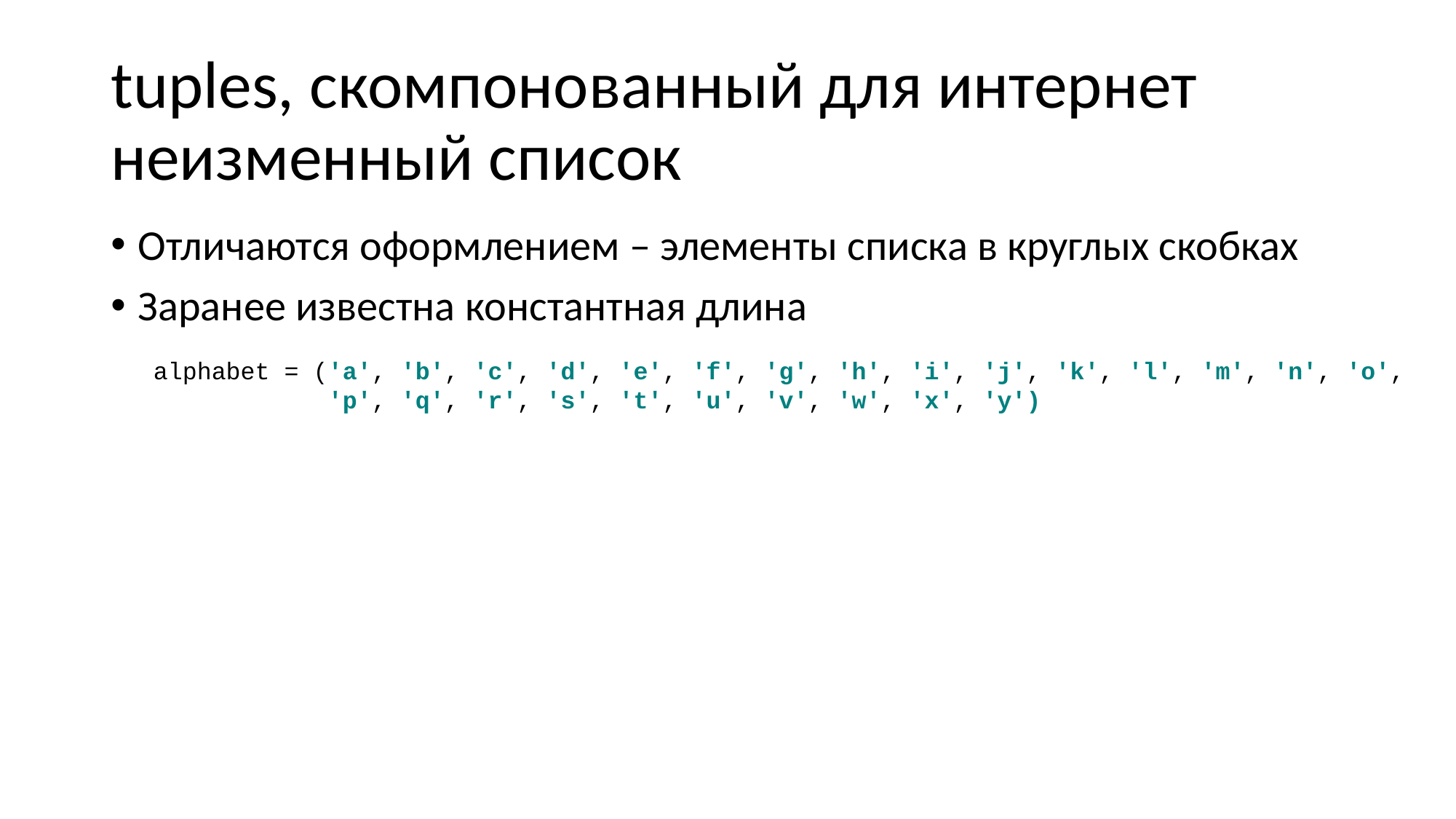

# tuples, скомпонованный для интернет неизменный список
Отличаются оформлением – элементы списка в круглых скобках
Заранее известна константная длина

alphabet = ('a', 'b', 'c', 'd', 'e', 'f', 'g', 'h', 'i', 'j', 'k', 'l', 'm', 'n', 'o',
            'p', 'q', 'r', 's', 't', 'u', 'v', 'w', 'x', 'y')